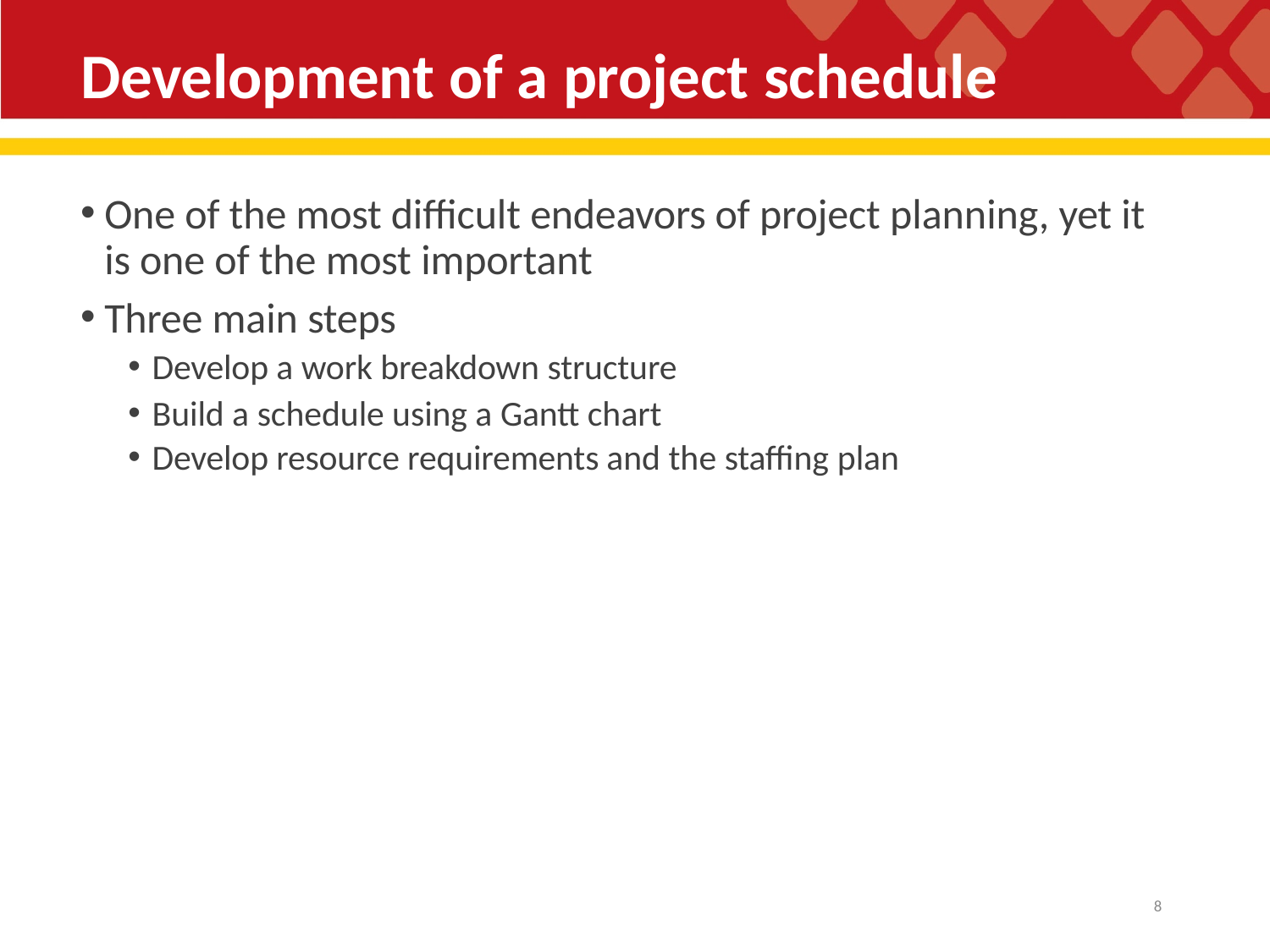

# Development of a project schedule
One of the most difficult endeavors of project planning, yet it  is one of the most important
Three main steps
Develop a work breakdown structure
Build a schedule using a Gantt chart
Develop resource requirements and the staffing plan
8